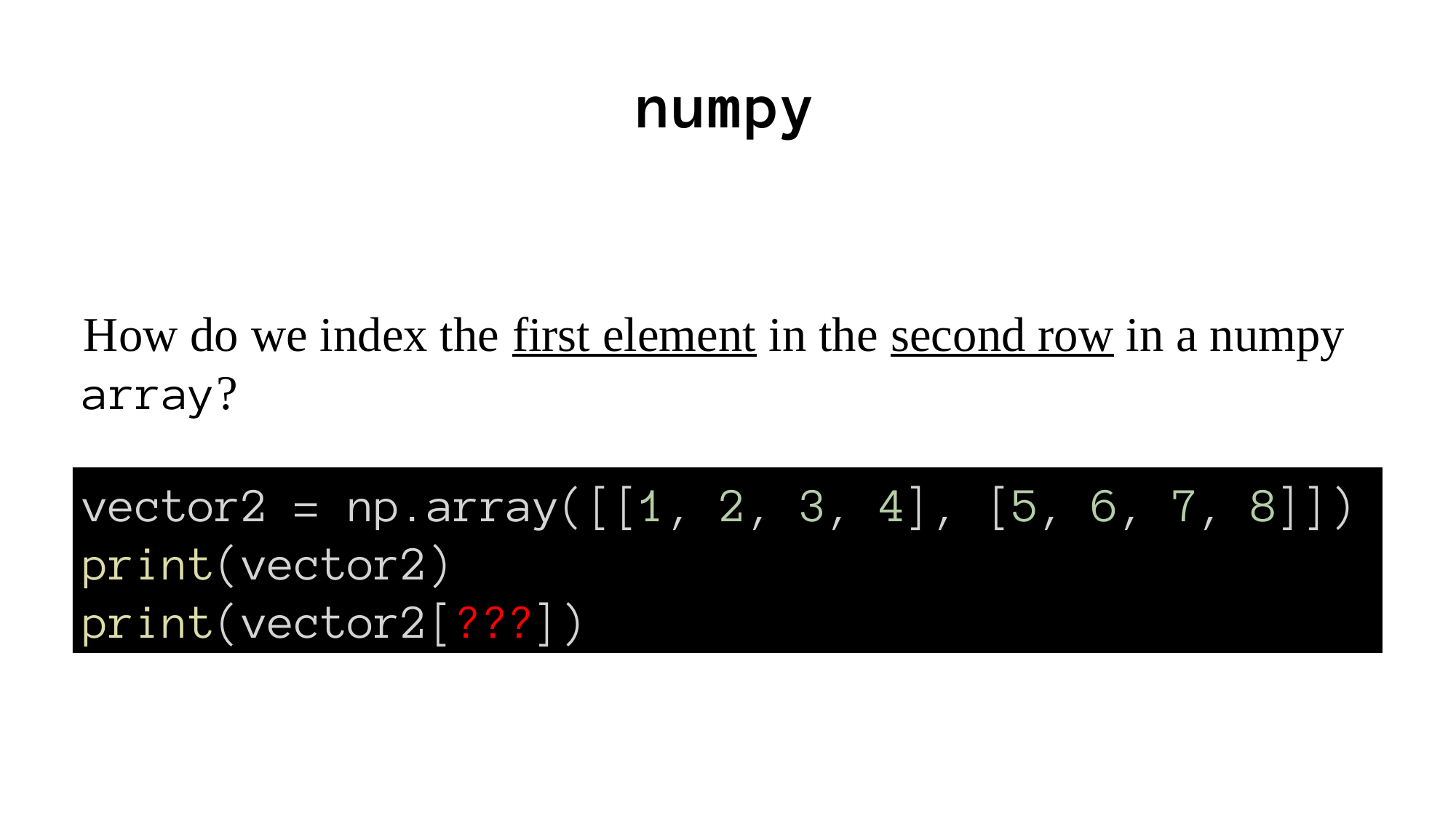

# numpy
How do we index the first element in the second row in a numpy array?
vector2 = np.array([[1, 2, 3, 4], [5, 6, 7, 8]])
print(vector2)
print(vector2[???])